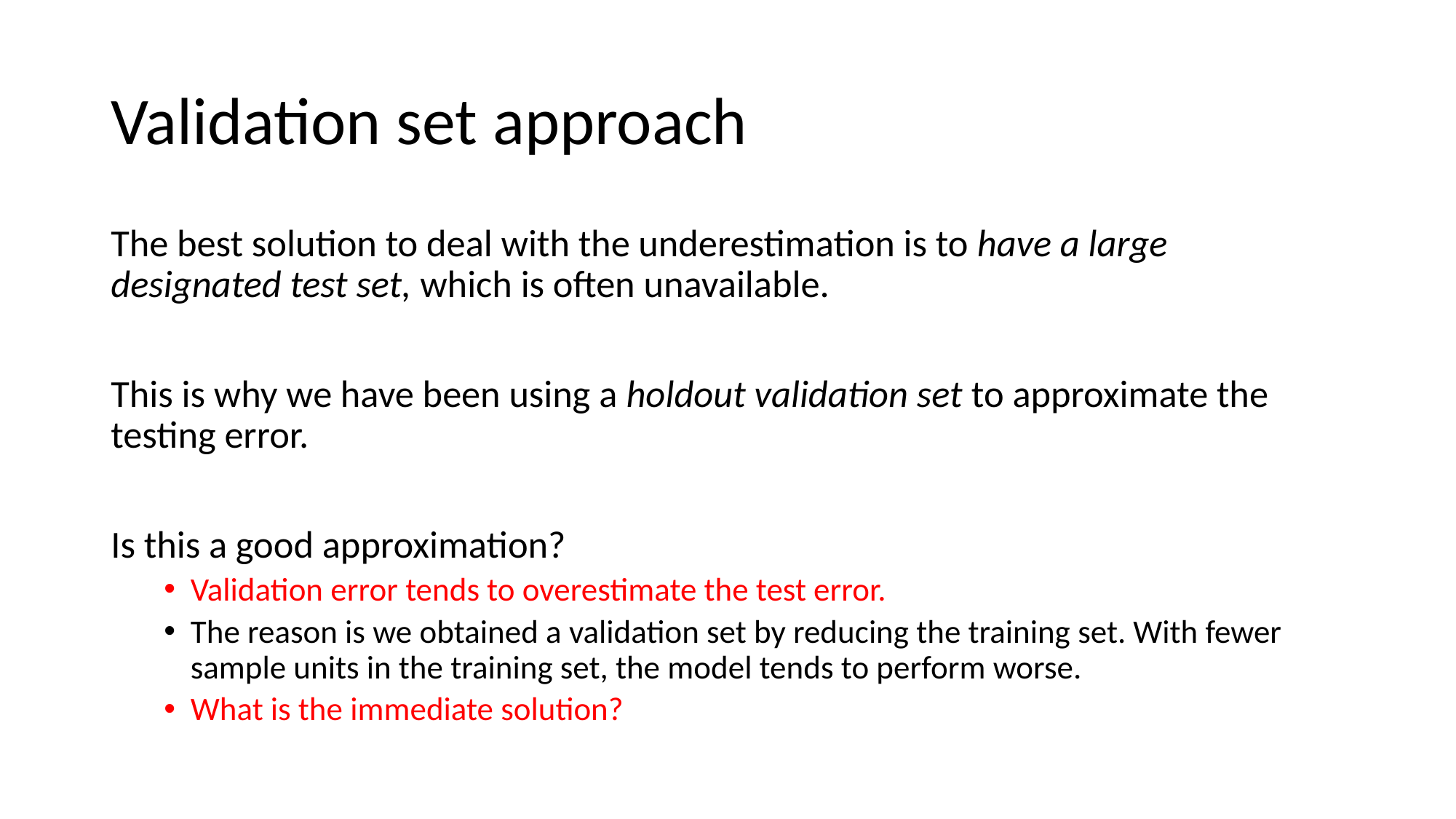

# Validation set approach
The best solution to deal with the underestimation is to have a large designated test set, which is often unavailable.

This is why we have been using a holdout validation set to approximate the testing error.

Is this a good approximation?
Validation error tends to overestimate the test error.
The reason is we obtained a validation set by reducing the training set. With fewer sample units in the training set, the model tends to perform worse.
What is the immediate solution?